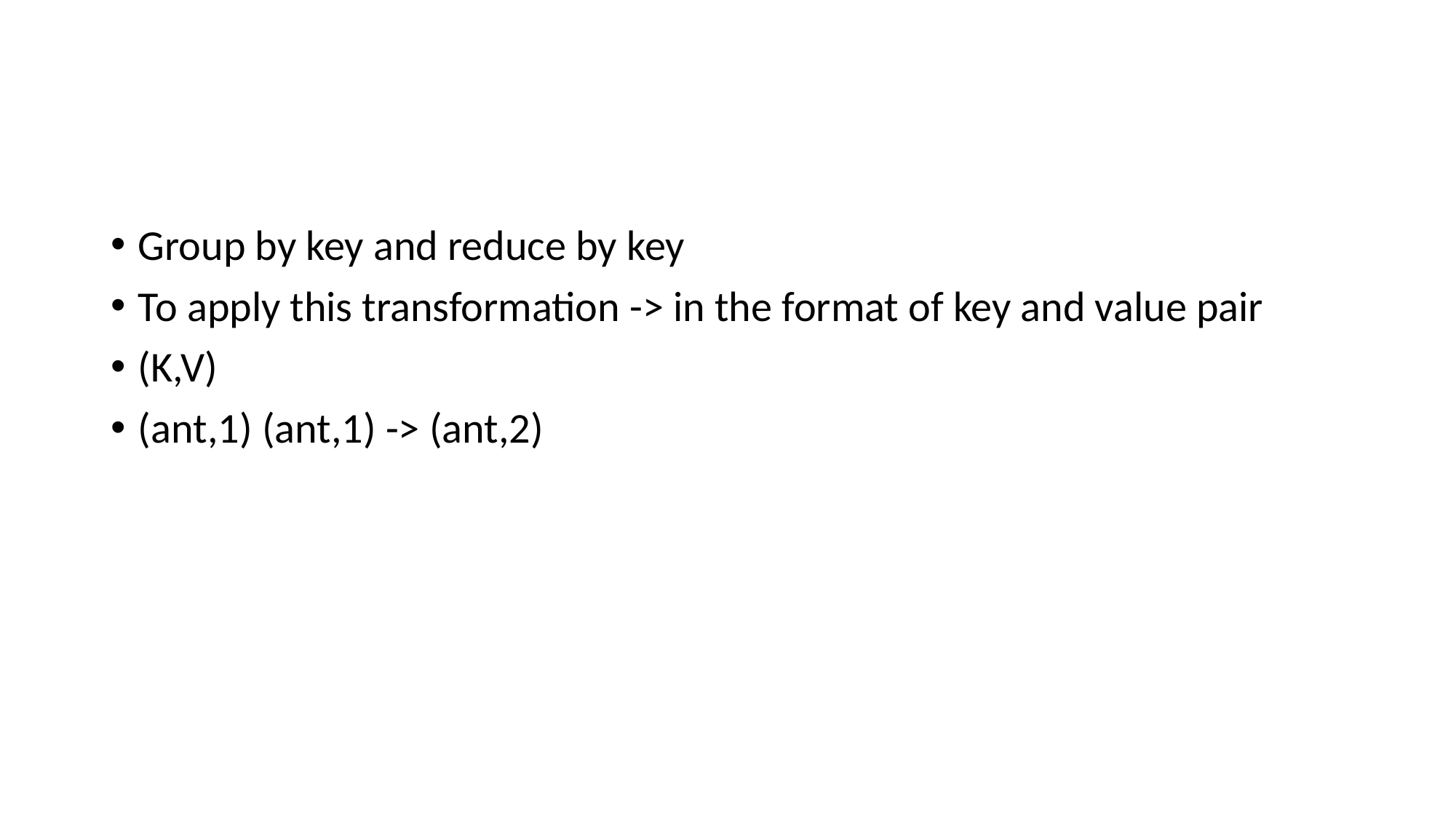

#
Group by key and reduce by key
To apply this transformation -> in the format of key and value pair
(K,V)
(ant,1) (ant,1) -> (ant,2)